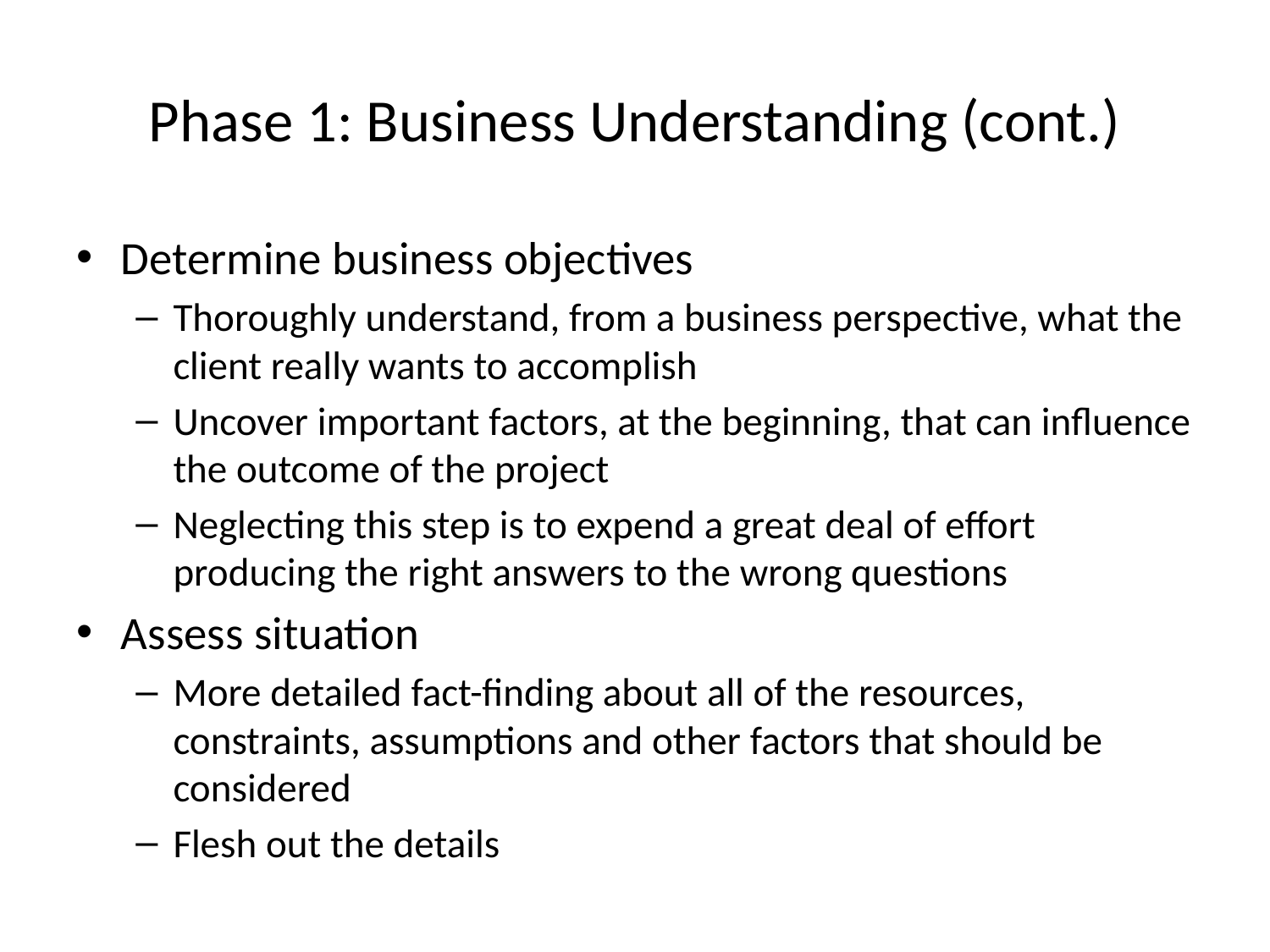

# Phase 1: Business Understanding (cont.)
Determine business objectives
Thoroughly understand, from a business perspective, what the client really wants to accomplish
Uncover important factors, at the beginning, that can influence the outcome of the project
Neglecting this step is to expend a great deal of effort producing the right answers to the wrong questions
Assess situation
More detailed fact-finding about all of the resources, constraints, assumptions and other factors that should be considered
Flesh out the details